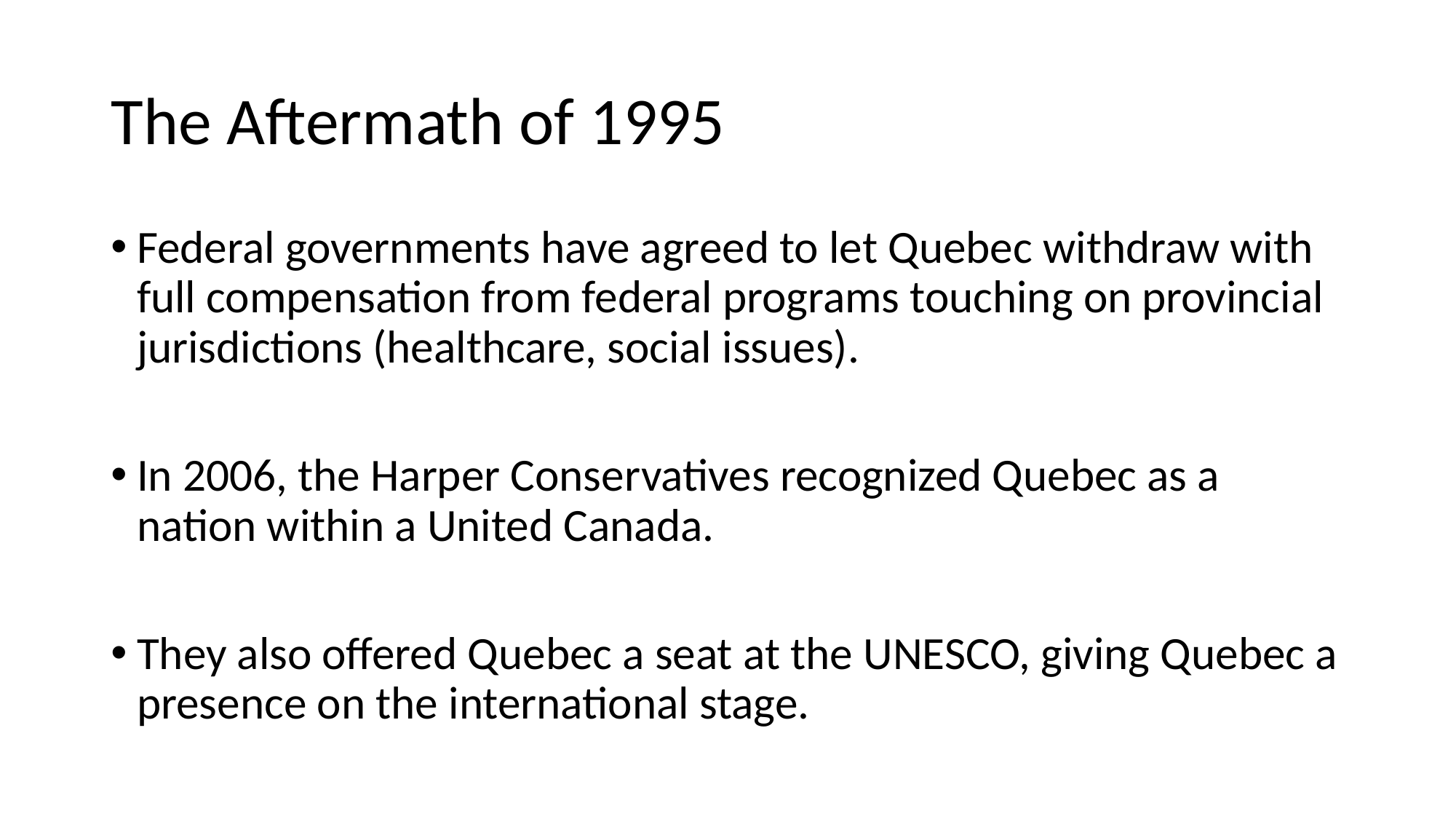

# The Aftermath of 1995
Federal governments have agreed to let Quebec withdraw with full compensation from federal programs touching on provincial jurisdictions (healthcare, social issues).

In 2006, the Harper Conservatives recognized Quebec as a nation within a United Canada.

They also offered Quebec a seat at the UNESCO, giving Quebec a presence on the international stage.